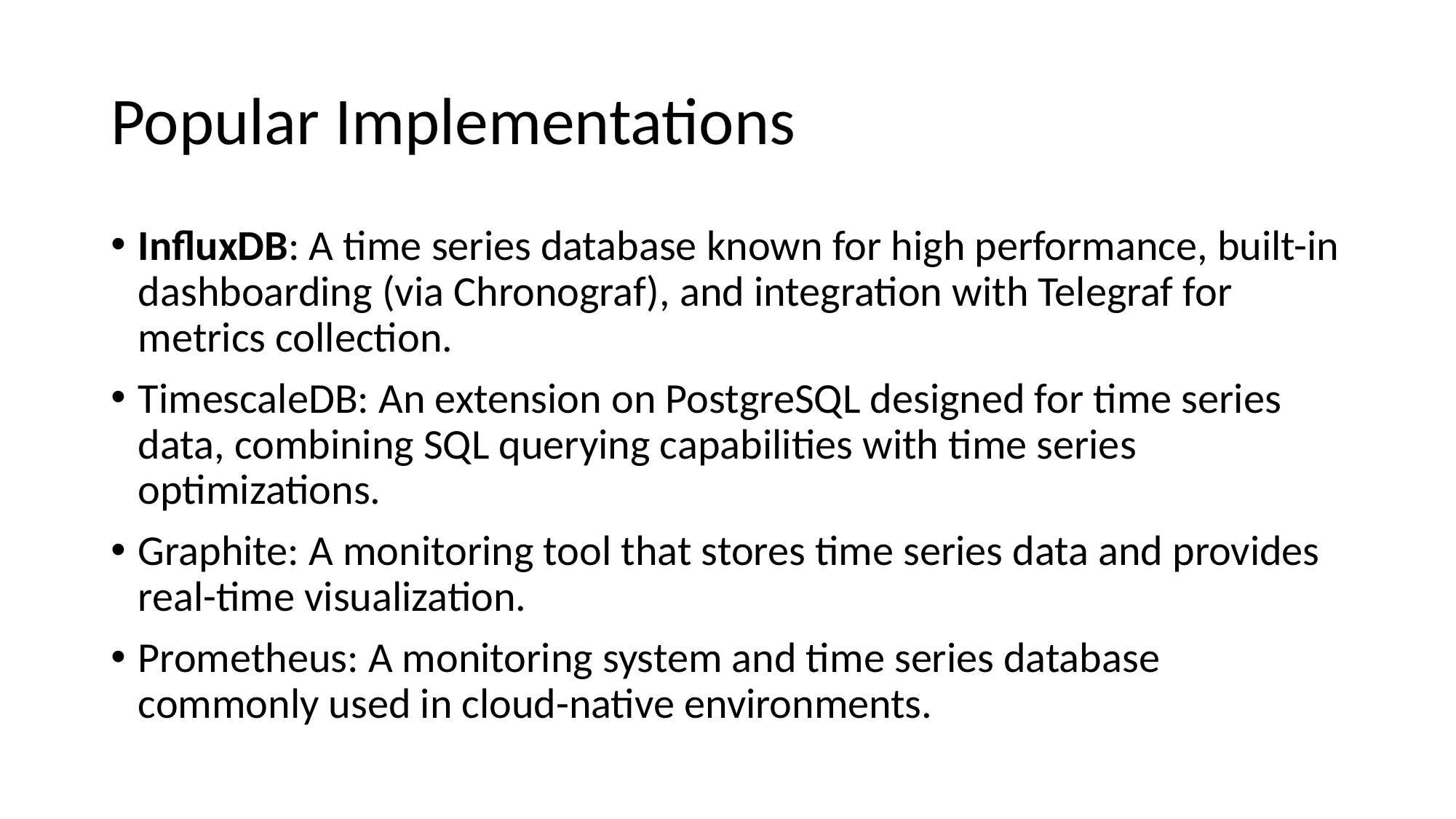

# Popular Implementations
InfluxDB: A time series database known for high performance, built-in dashboarding (via Chronograf), and integration with Telegraf for metrics collection.
TimescaleDB: An extension on PostgreSQL designed for time series data, combining SQL querying capabilities with time series optimizations.
Graphite: A monitoring tool that stores time series data and provides real-time visualization.
Prometheus: A monitoring system and time series database commonly used in cloud-native environments.